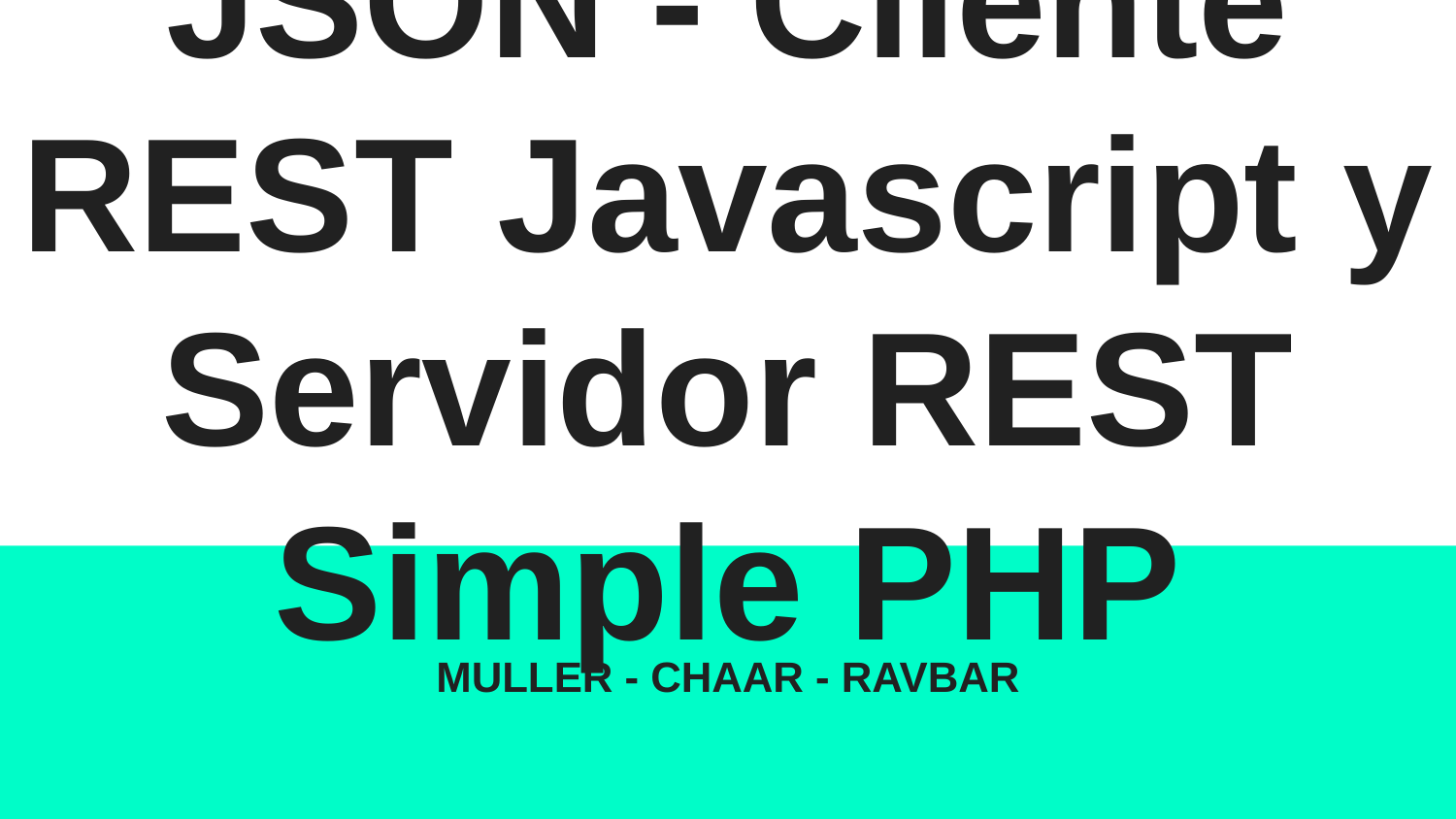

# JSON - Cliente REST Javascript y Servidor REST Simple PHP
MULLER - CHAAR - RAVBAR